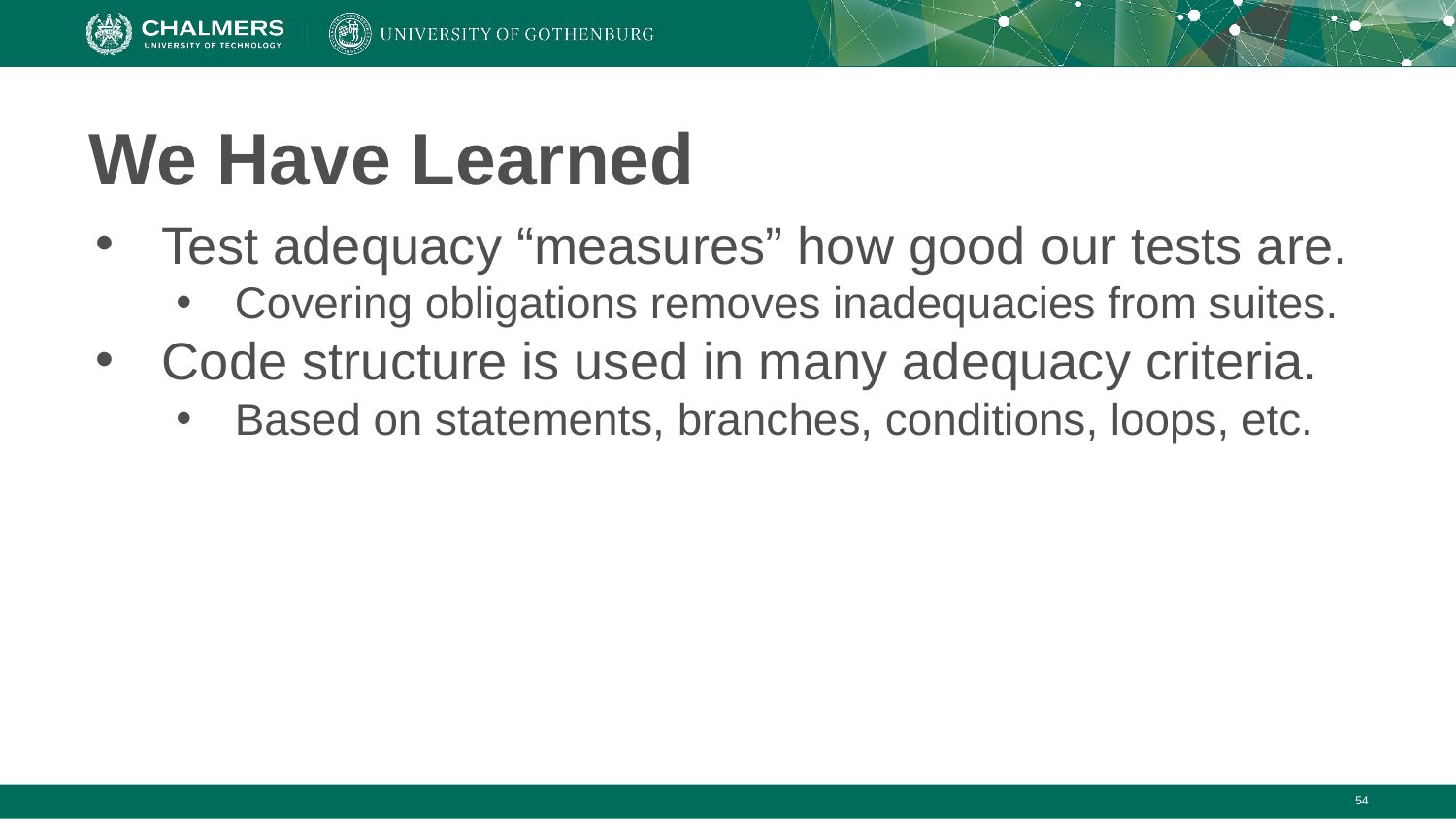

# We Have Learned
Test adequacy “measures” how good our tests are.
Covering obligations removes inadequacies from suites.
Code structure is used in many adequacy criteria.
Based on statements, branches, conditions, loops, etc.
54